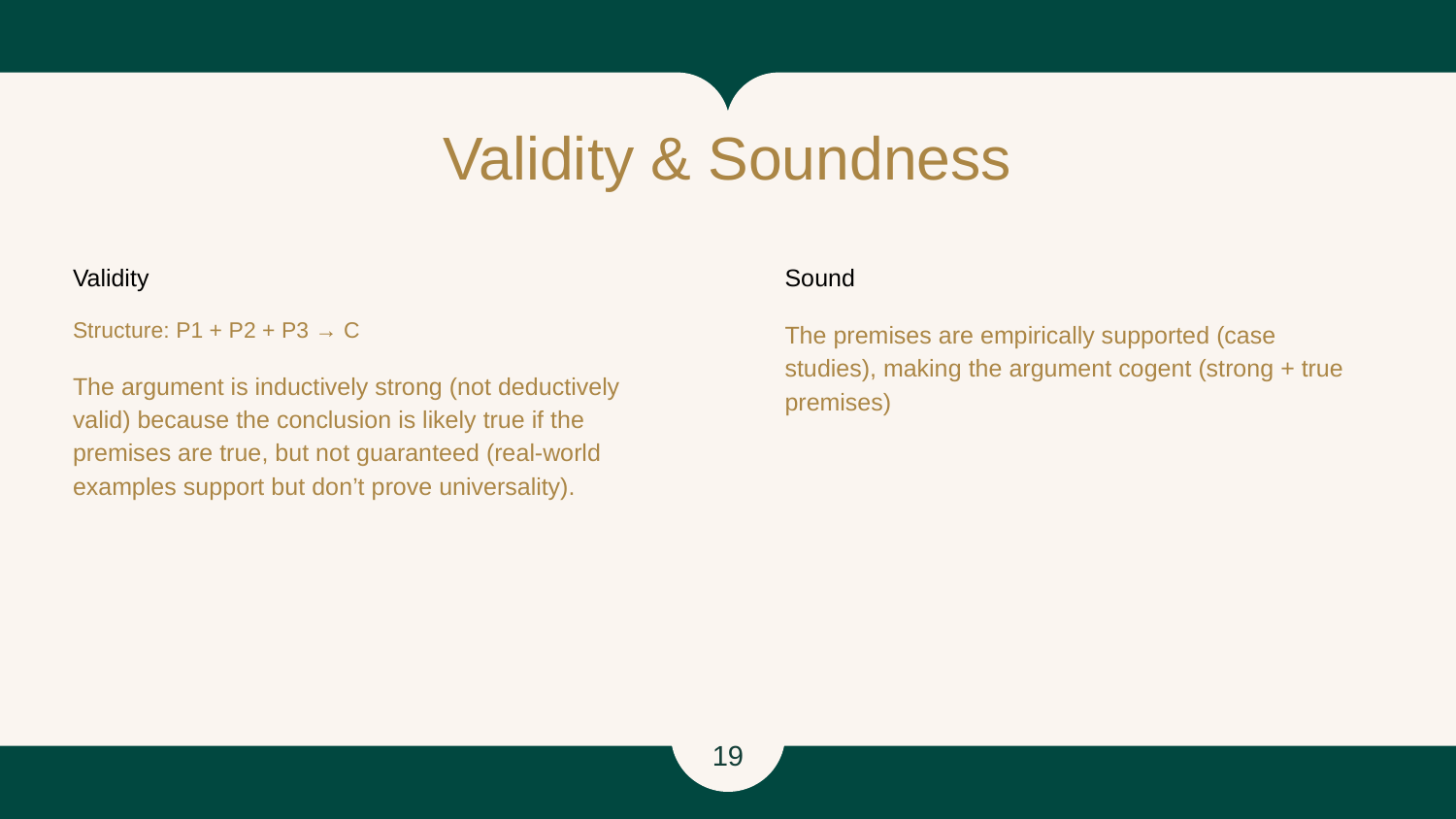

# Validity & Soundness
Sound
The premises are empirically supported (case studies), making the argument cogent (strong + true premises)

Validity
Structure: P1 + P2 + P3 → C
The argument is inductively strong (not deductively valid) because the conclusion is likely true if the premises are true, but not guaranteed (real-world examples support but don’t prove universality).